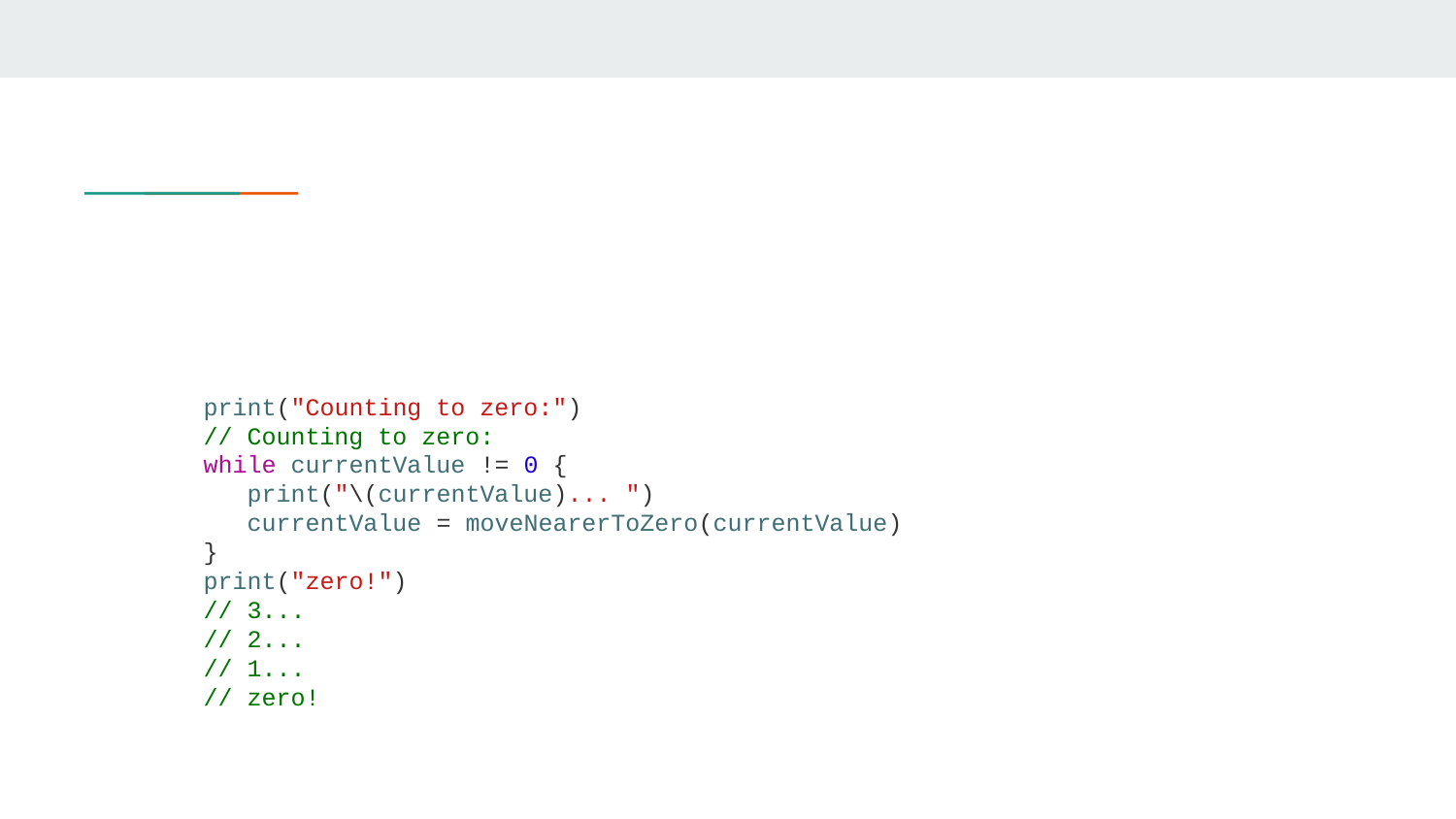

#

print("Counting to zero:")
// Counting to zero:
while currentValue != 0 {
   print("\(currentValue)... ")
   currentValue = moveNearerToZero(currentValue)
}
print("zero!")
// 3...
// 2...
// 1...
// zero!